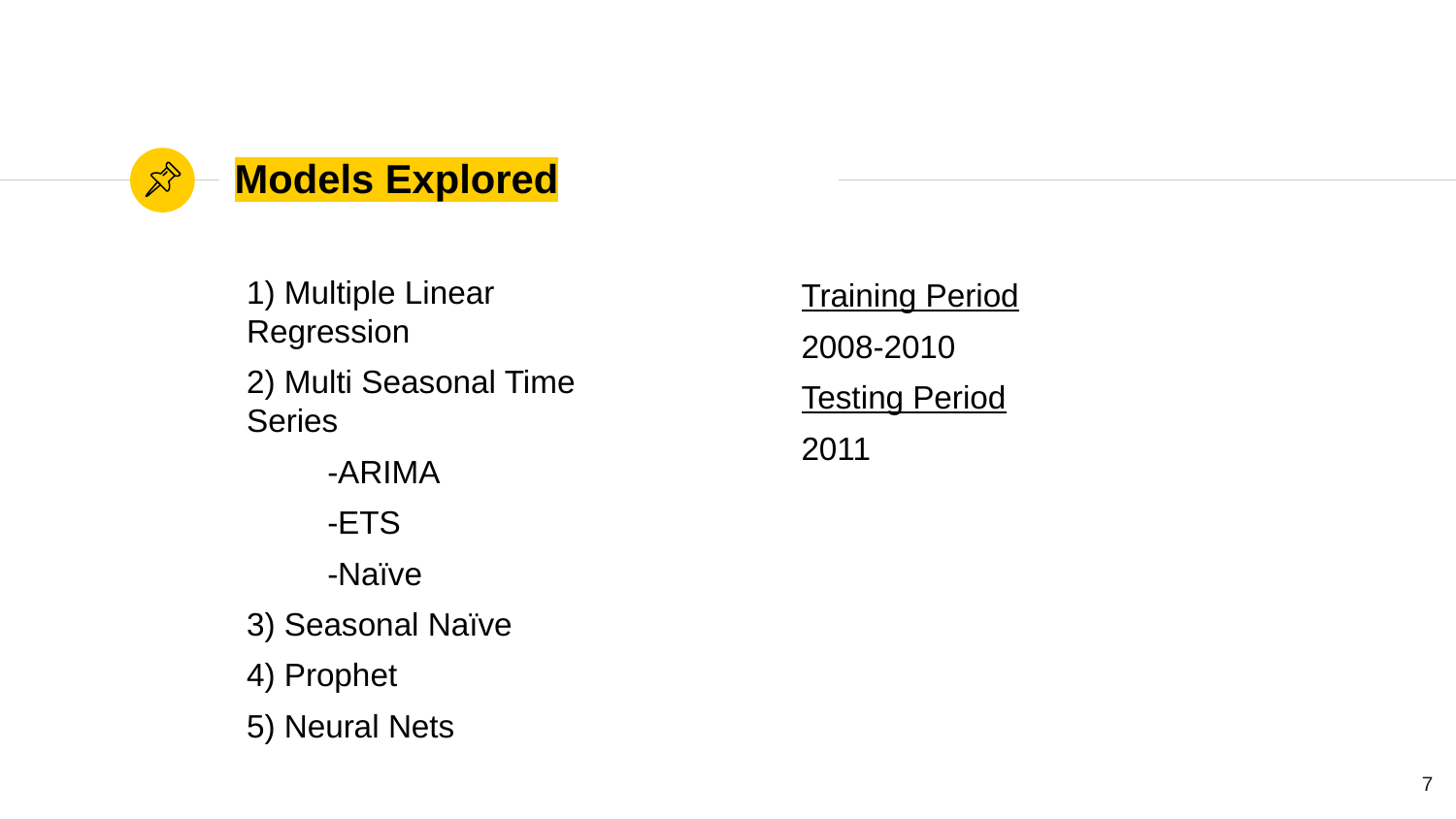

# Models Explored

1) Multiple Linear Regression
2) Multi Seasonal Time Series
         -ARIMA
         -ETS
         -Naïve
3) Seasonal Naïve
4) Prophet
5) Neural Nets

Training Period
2008-2010
Testing Period
2011

7